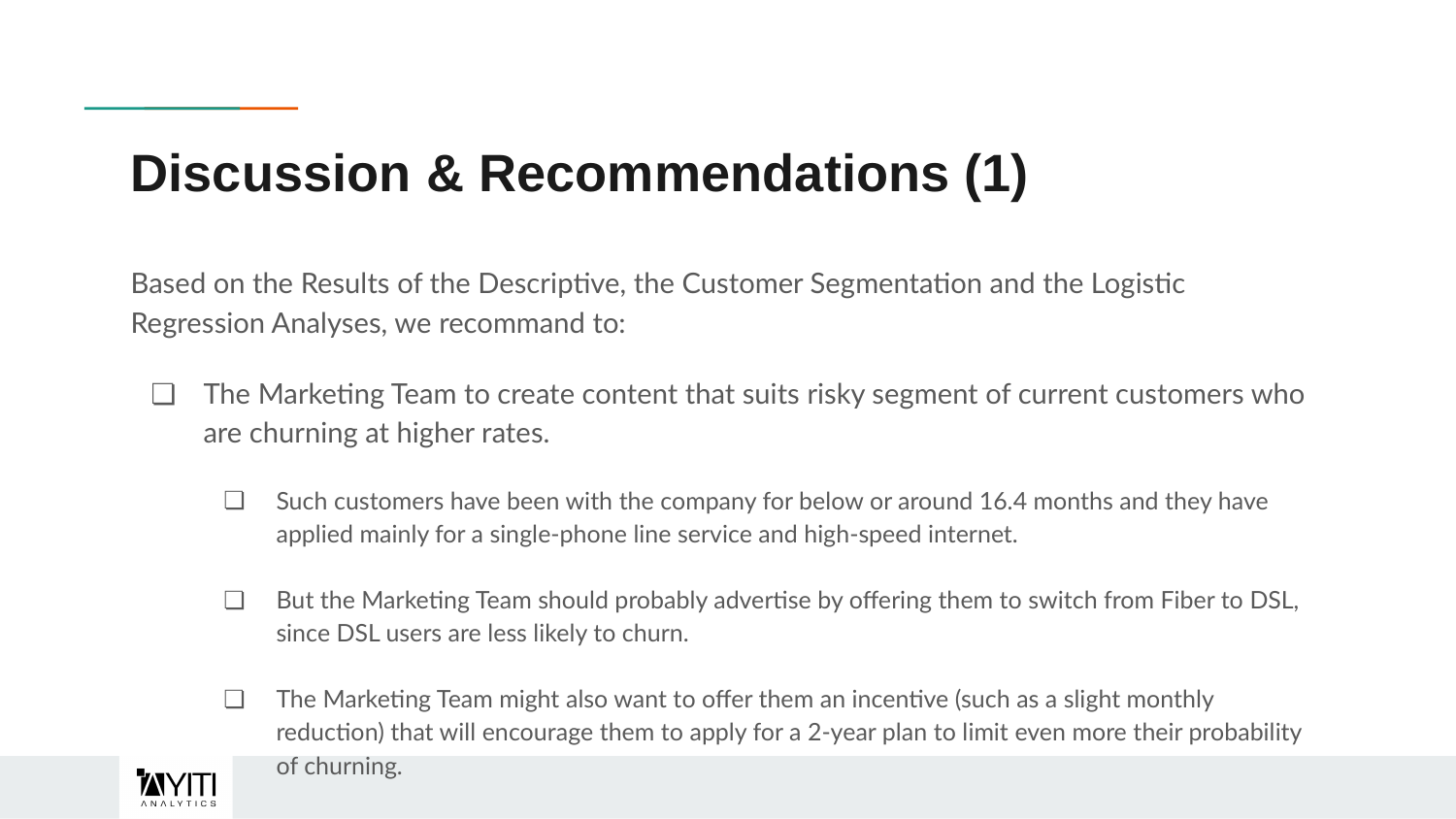

# Discussion & Recommendations (1)
Based on the Results of the Descriptive, the Customer Segmentation and the Logistic Regression Analyses, we recommand to:
The Marketing Team to create content that suits risky segment of current customers who are churning at higher rates.
Such customers have been with the company for below or around 16.4 months and they have applied mainly for a single-phone line service and high-speed internet.
But the Marketing Team should probably advertise by offering them to switch from Fiber to DSL, since DSL users are less likely to churn.
The Marketing Team might also want to offer them an incentive (such as a slight monthly reduction) that will encourage them to apply for a 2-year plan to limit even more their probability of churning.